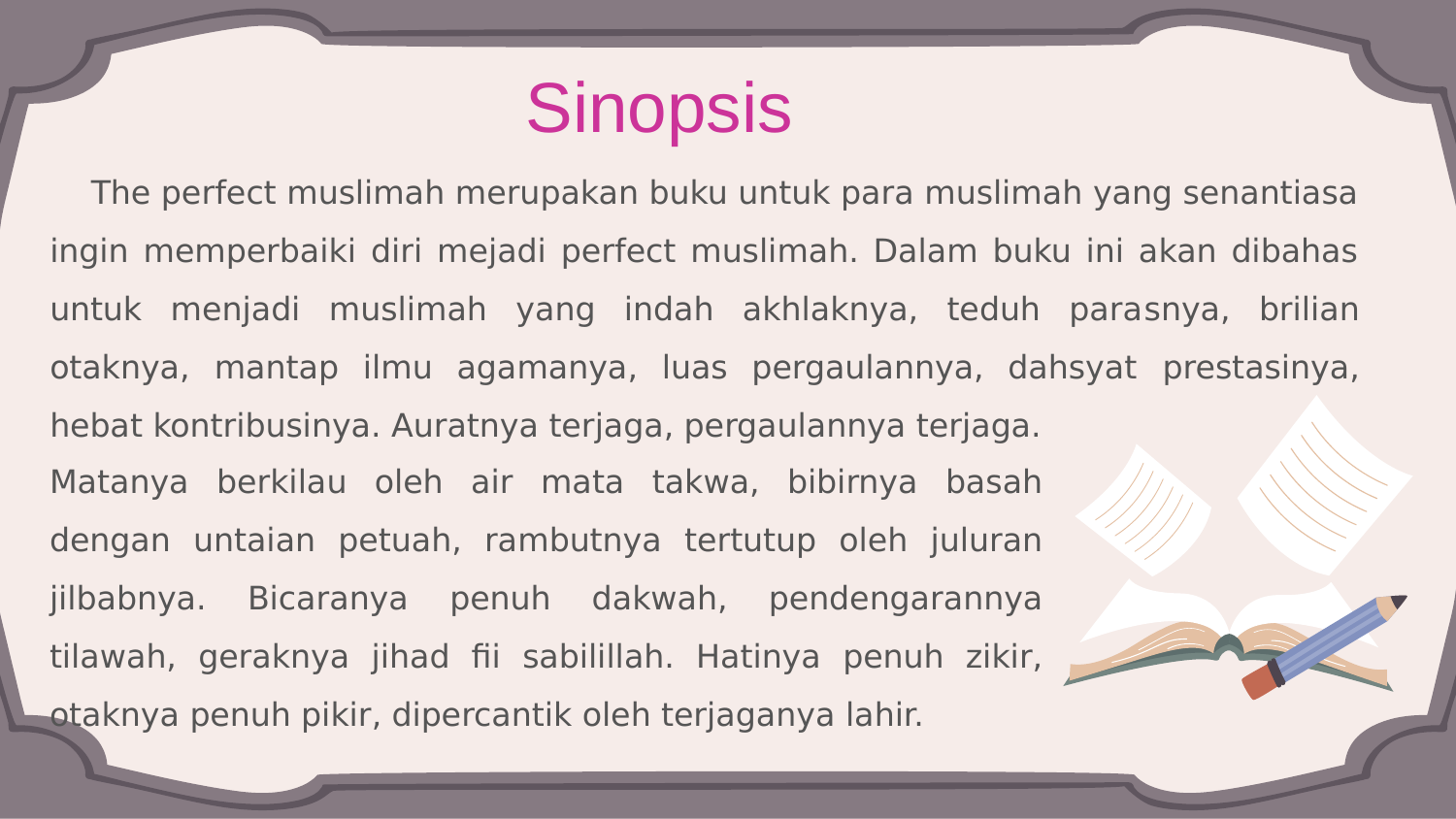

# Sinopsis
    The perfect muslimah merupakan buku untuk para muslimah yang senantiasa ingin memperbaiki diri mejadi perfect muslimah. Dalam buku ini akan dibahas untuk menjadi muslimah yang indah akhlaknya, teduh parasnya, brilian otaknya, mantap ilmu agamanya, luas pergaulannya, dahsyat prestasinya, hebat kontribusinya. Auratnya terjaga, pergaulannya terjaga.

Matanya berkilau oleh air mata takwa, bibirnya basah dengan untaian petuah, rambutnya tertutup oleh juluran jilbabnya. Bicaranya penuh dakwah, pendengarannya tilawah, geraknya jihad fii sabilillah. Hatinya penuh zikir, otaknya penuh pikir, dipercantik oleh terjaganya lahir.